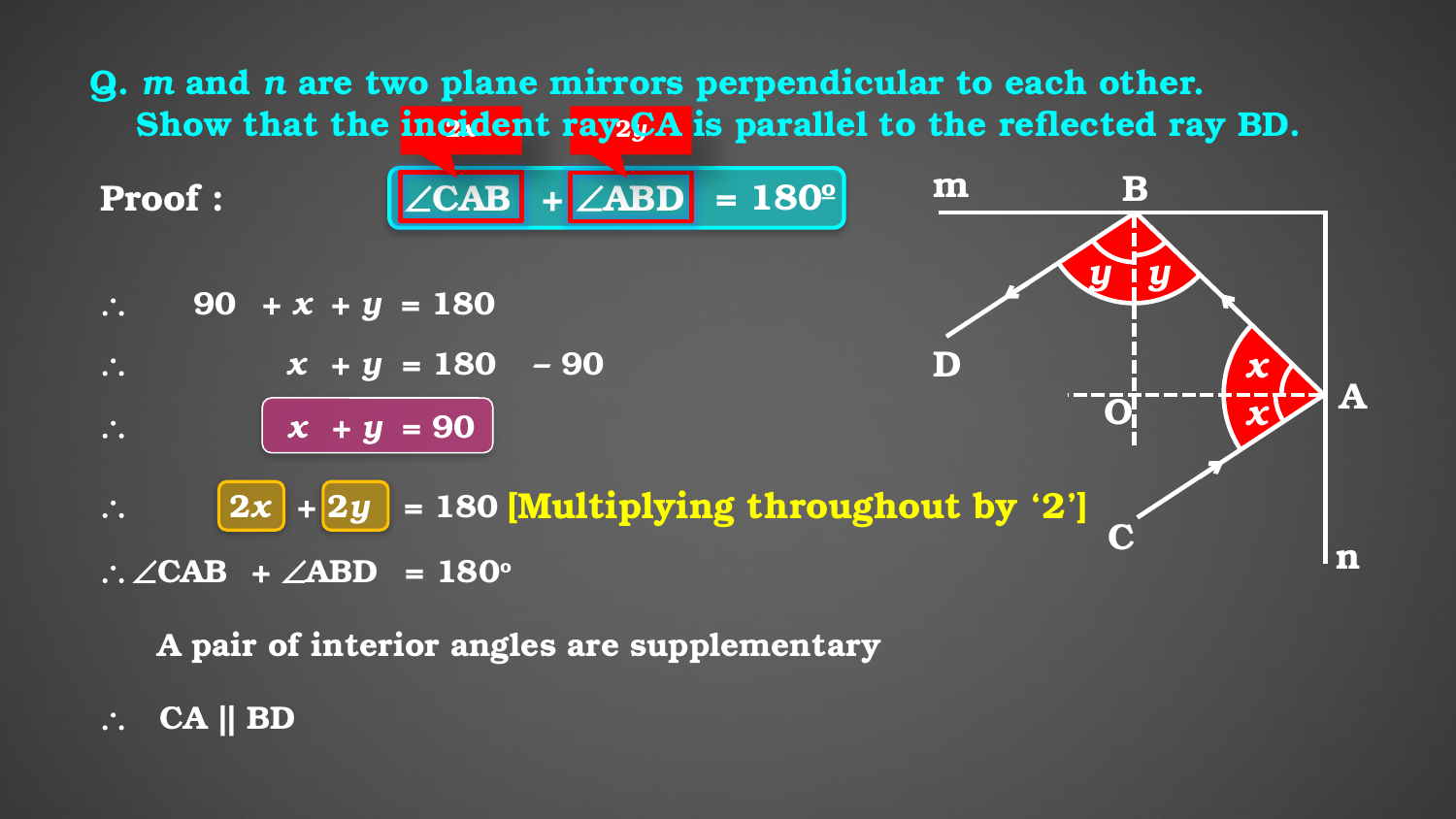

Q. m and n are two plane mirrors perpendicular to each other.
    Show that the incident ray CA is parallel to the reflected ray BD.
2x
2y

m
B

y
y
D
x

A
O
x
C
n
= 180º
+ ∠ABD
∠CAB

Proof :

∴
90
+ x
+ y
= 180

∴
x
+ y
= 180
– 90

∴
x
+ y
= 90
[Multiplying throughout by ‘2’]
∴
2x
+ 2y
= 180

∴
∠CAB
+ ∠ABD
= 180o

A pair of interior angles are supplementary
∴
CA || BD